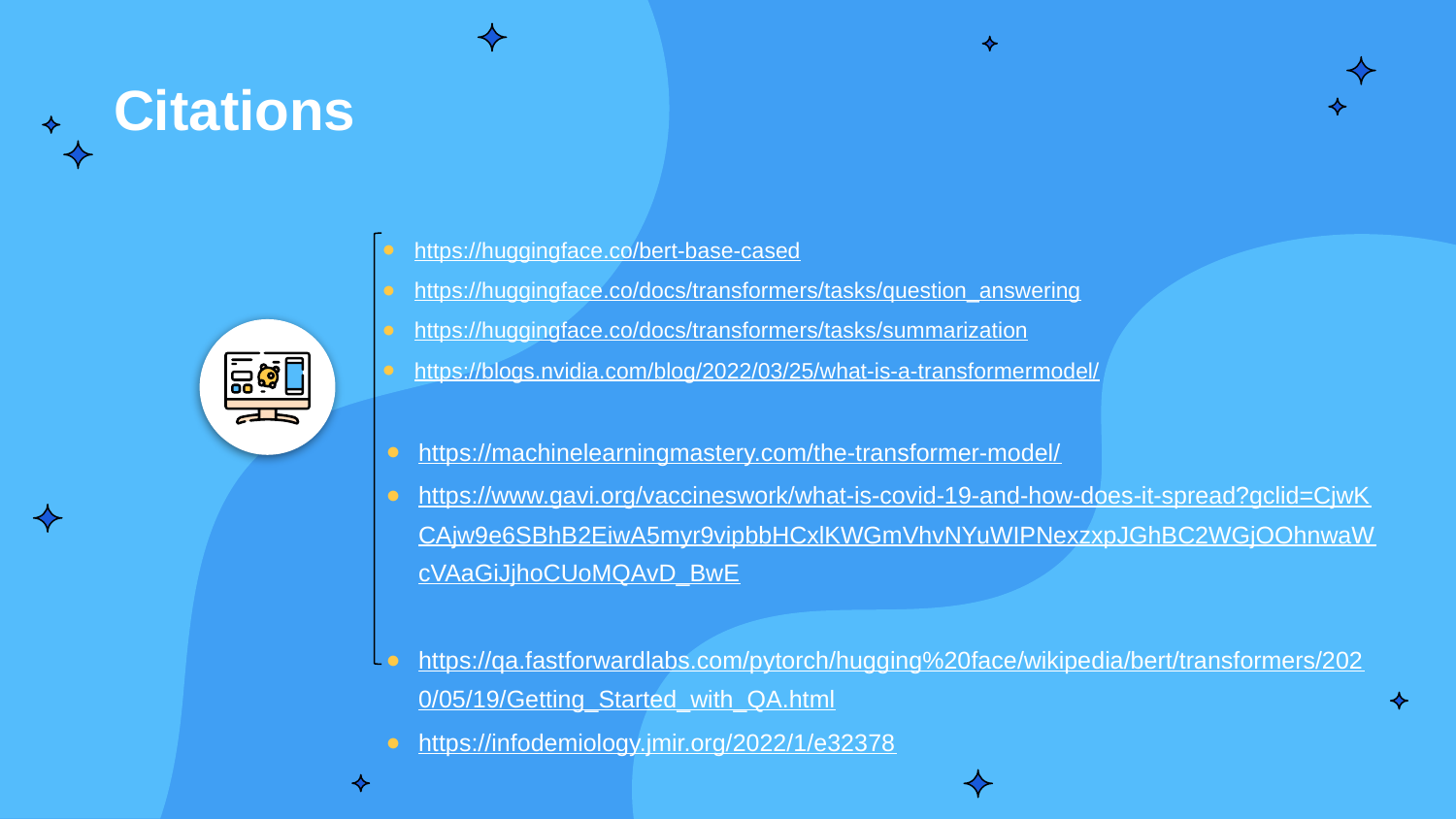

# Citations
https://huggingface.co/bert-base-cased
https://huggingface.co/docs/transformers/tasks/question_answering
https://huggingface.co/docs/transformers/tasks/summarization
https://blogs.nvidia.com/blog/2022/03/25/what-is-a-transformermodel/

https://machinelearningmastery.com/the-transformer-model/
https://www.gavi.org/vaccineswork/what-is-covid-19-and-how-does-it-spread?gclid=CjwKCAjw9e6SBhB2EiwA5myr9vipbbHCxlKWGmVhvNYuWIPNexzxpJGhBC2WGjOOhnwaWcVAaGiJjhoCUoMQAvD_BwE
https://qa.fastforwardlabs.com/pytorch/hugging%20face/wikipedia/bert/transformers/2020/05/19/Getting_Started_with_QA.html
https://infodemiology.jmir.org/2022/1/e32378